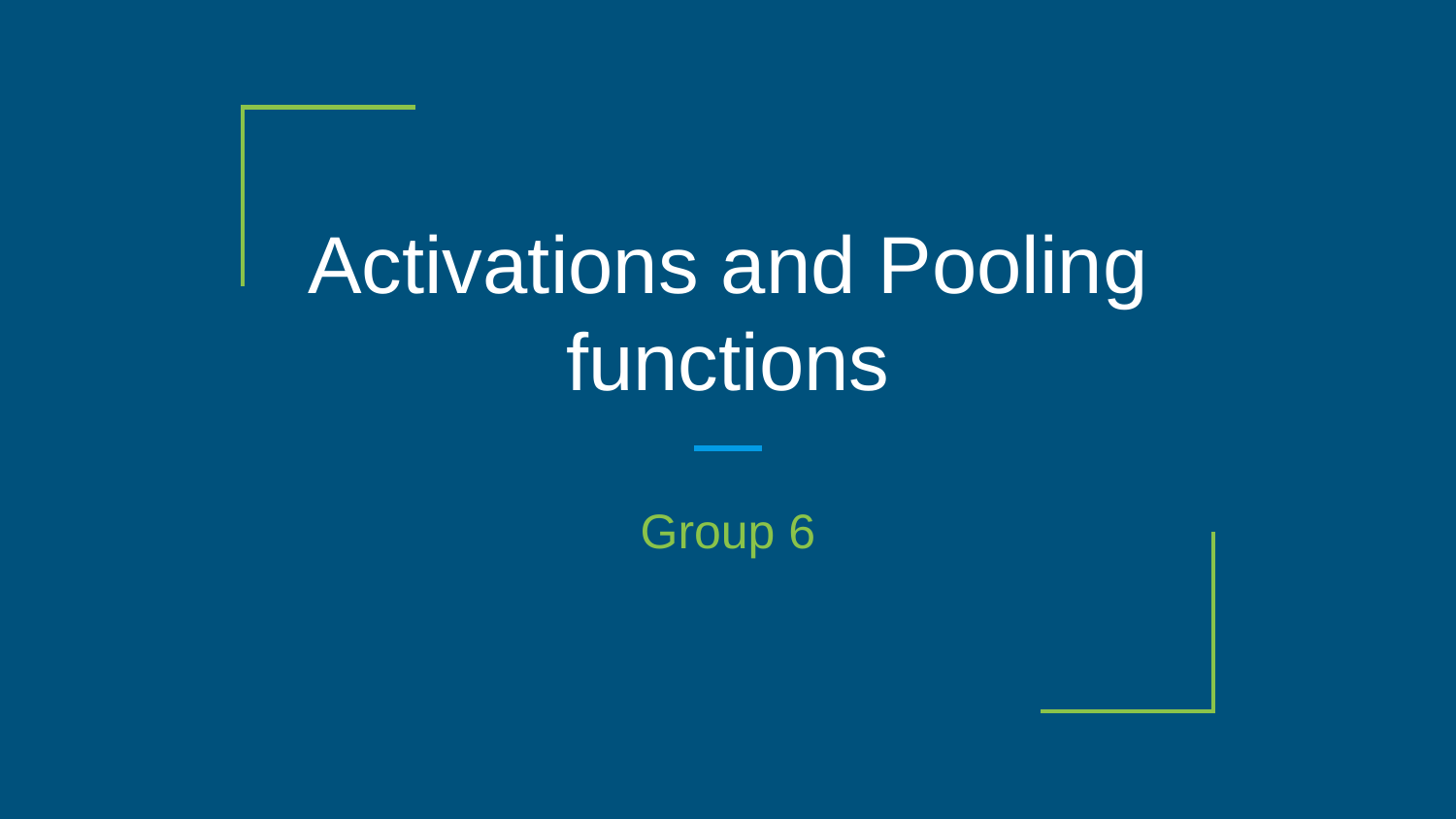

# Activations and Pooling functions
Group 6